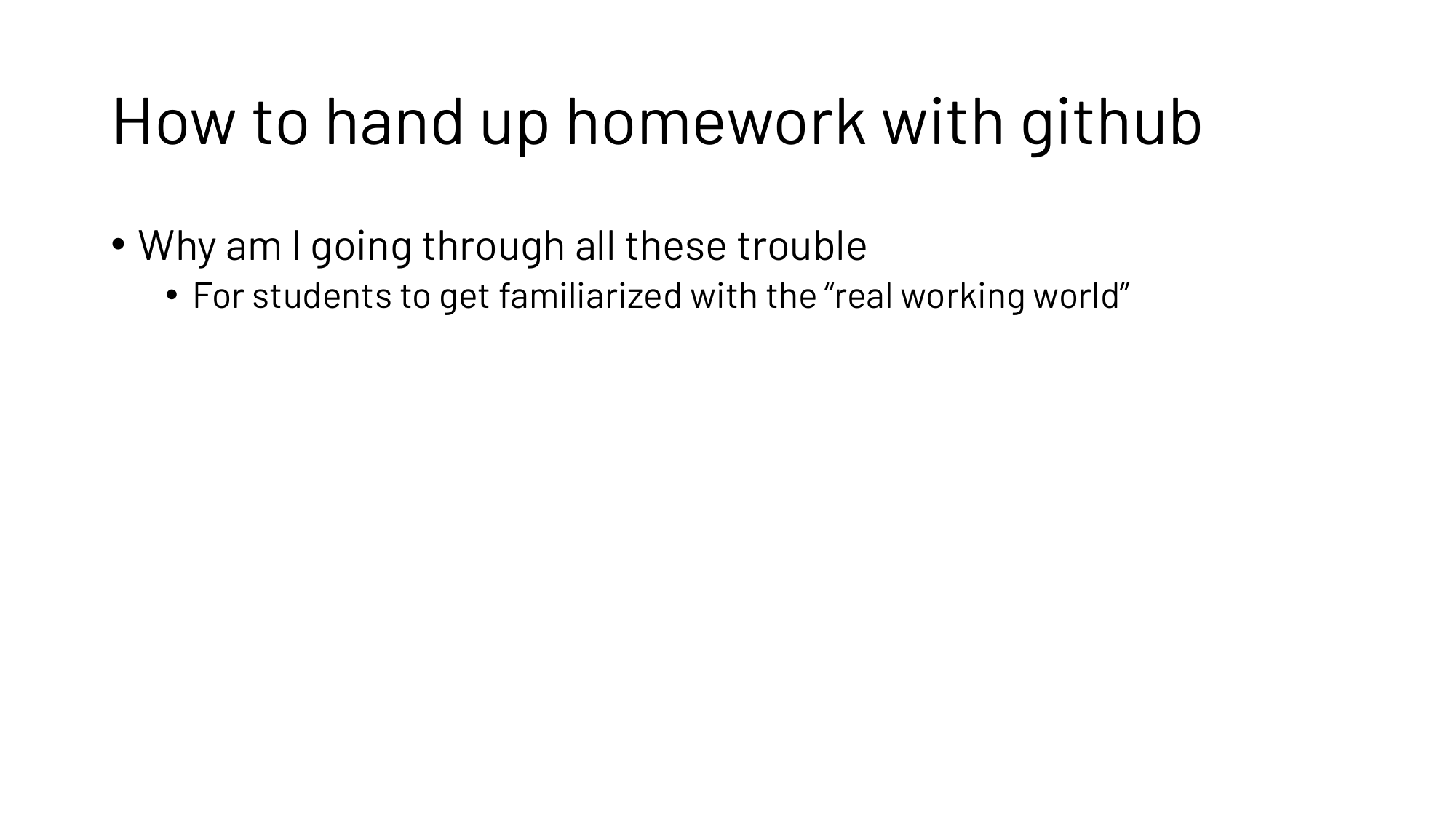

# How to hand up homework with github
Why am I going through all these trouble
For students to get familiarized with the “real working world”